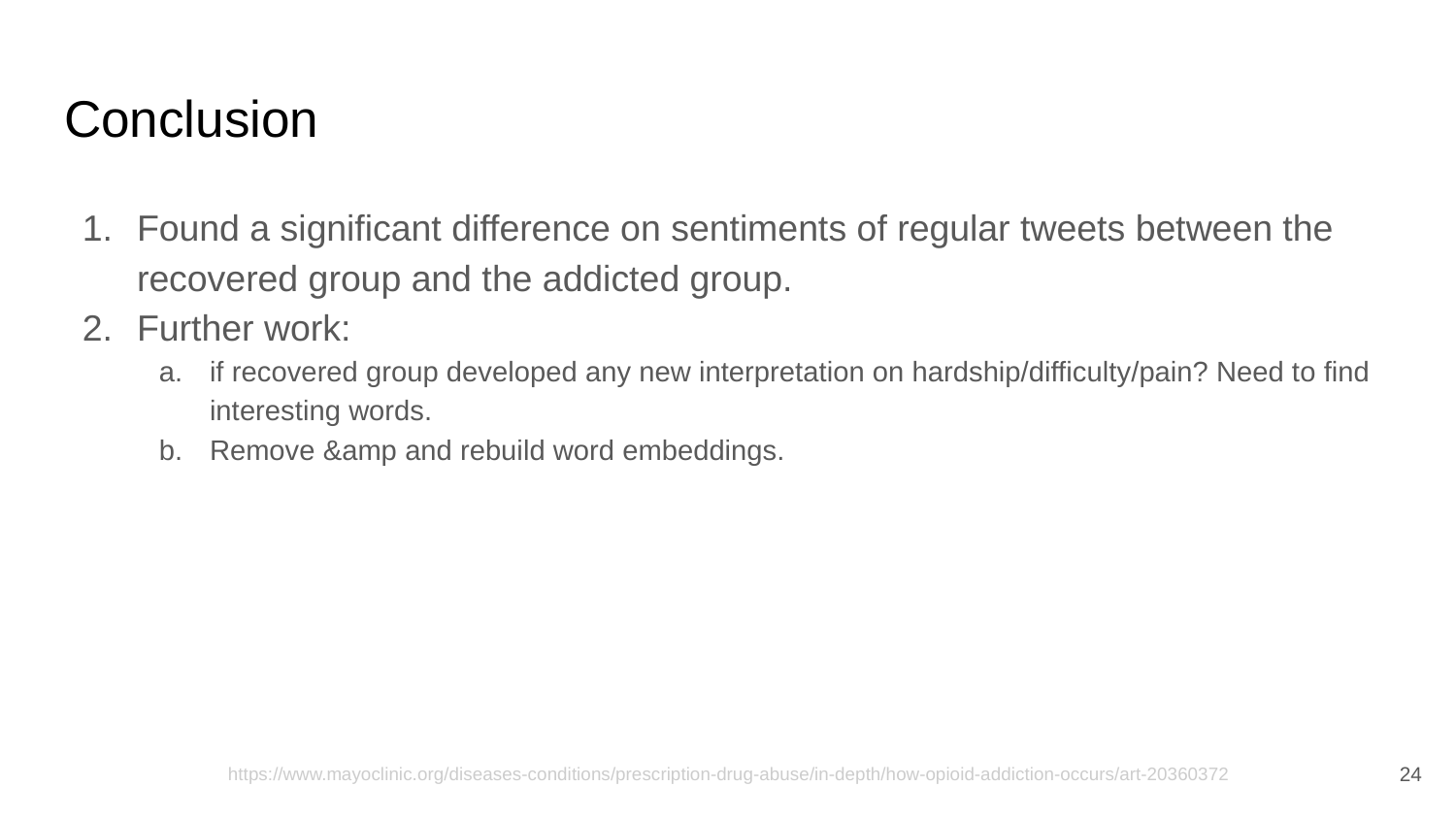

# Conclusion
Found a significant difference on sentiments of regular tweets between the recovered group and the addicted group.
Further work:
if recovered group developed any new interpretation on hardship/difficulty/pain? Need to find interesting words.
Remove &amp and rebuild word embeddings.
24
https://www.mayoclinic.org/diseases-conditions/prescription-drug-abuse/in-depth/how-opioid-addiction-occurs/art-20360372